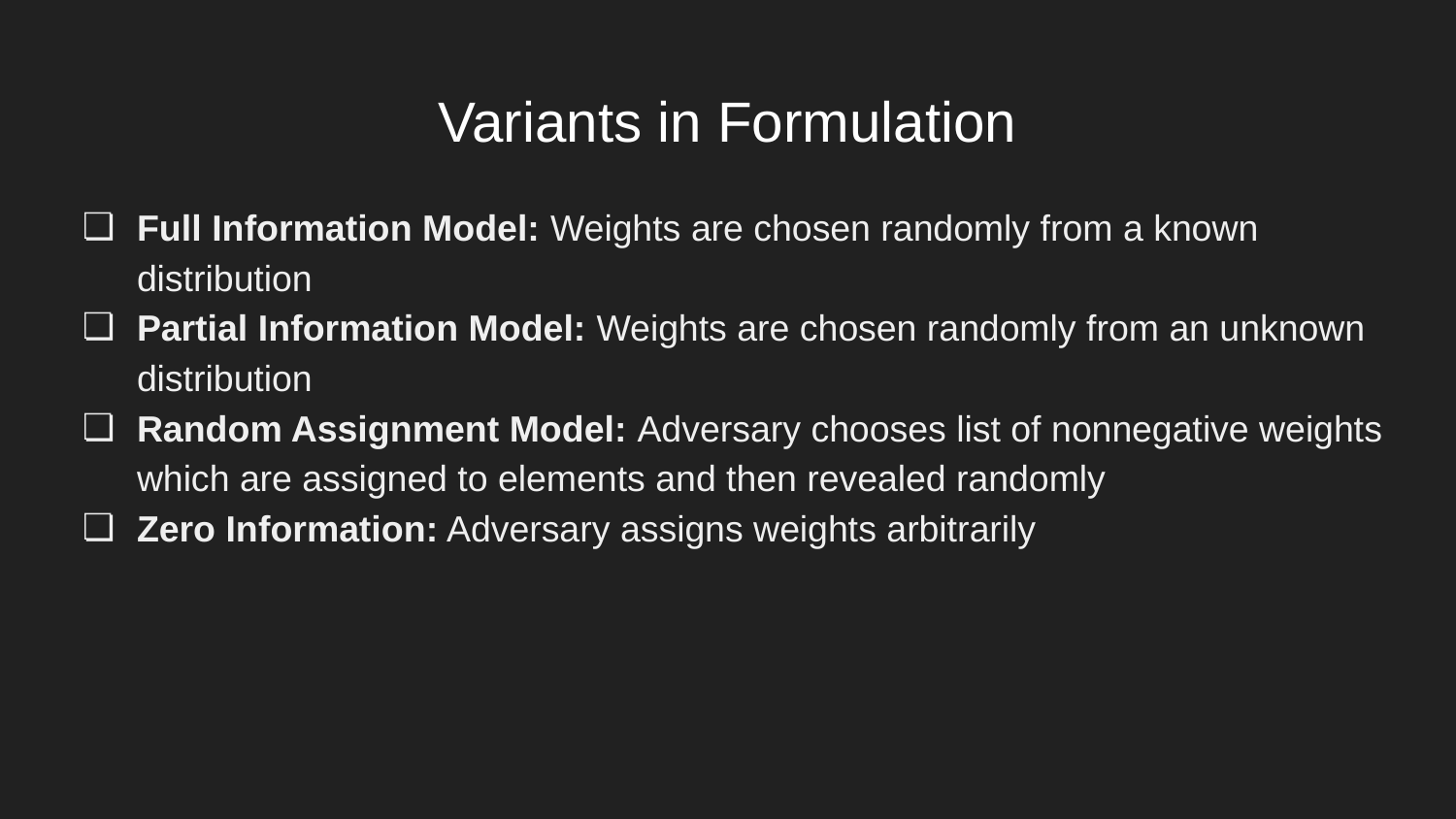

# Variants in Formulation
Full Information Model: Weights are chosen randomly from a known distribution
Partial Information Model: Weights are chosen randomly from an unknown distribution
Random Assignment Model: Adversary chooses list of nonnegative weights which are assigned to elements and then revealed randomly
Zero Information: Adversary assigns weights arbitrarily